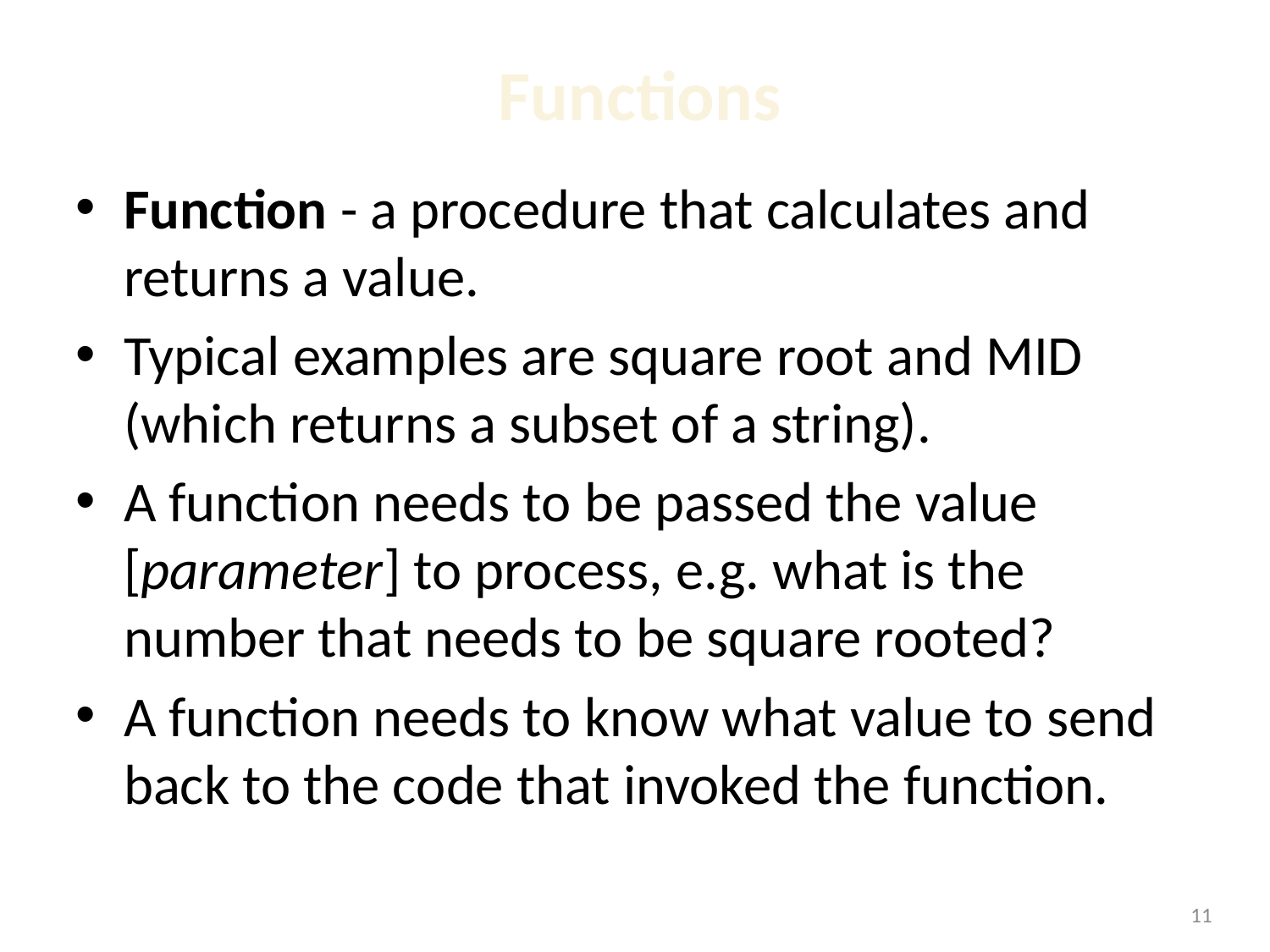

# Functions
Function - a procedure that calculates and returns a value.
Typical examples are square root and MID (which returns a subset of a string).
A function needs to be passed the value [parameter] to process, e.g. what is the number that needs to be square rooted?
A function needs to know what value to send back to the code that invoked the function.
11